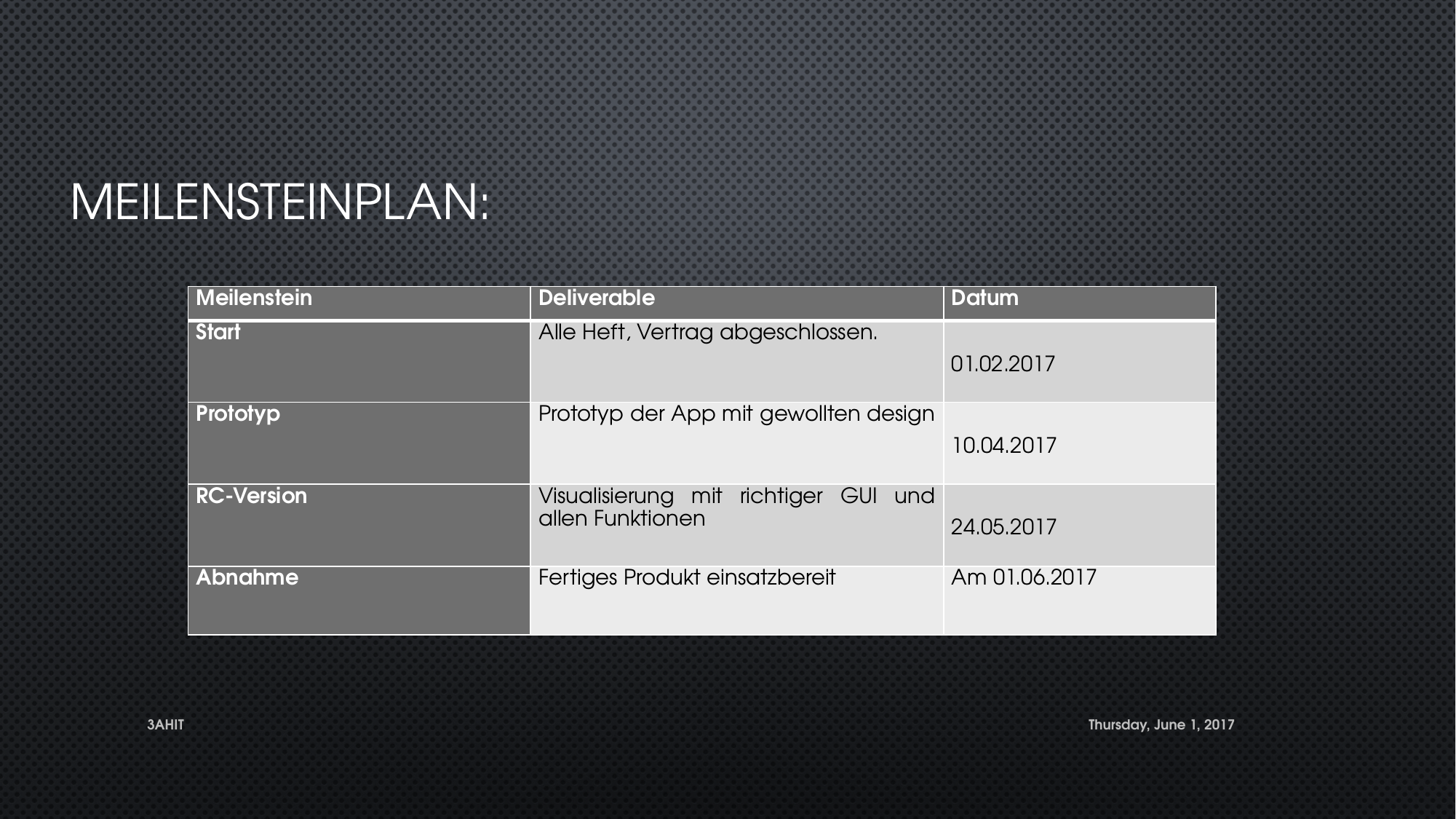

Meilensteinplan:
| Meilenstein | Deliverable | Datum |
| --- | --- | --- |
| Start | Alle Heft, Vertrag abgeschlossen. | 01.02.2017 |
| Prototyp | Prototyp der App mit gewollten design | 10.04.2017 |
| RC-Version | Visualisierung mit richtiger GUI und allen Funktionen | 24.05.2017 |
| Abnahme | Fertiges Produkt einsatzbereit | Am 01.06.2017 |
3AHIT
Thursday, June 1, 2017